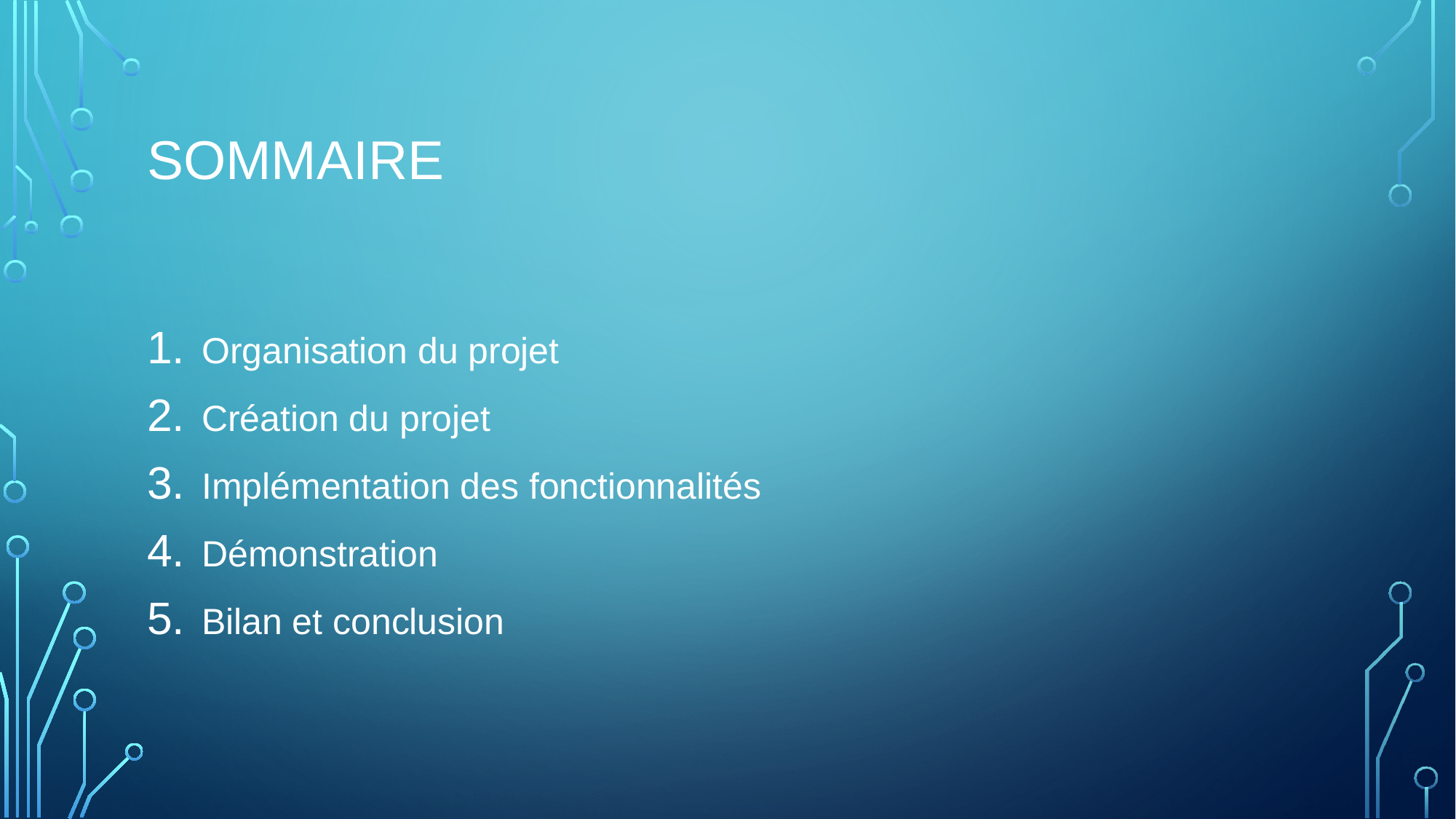

# Sommaire
Organisation du projet
Création du projet
Implémentation des fonctionnalités
Démonstration
Bilan et conclusion